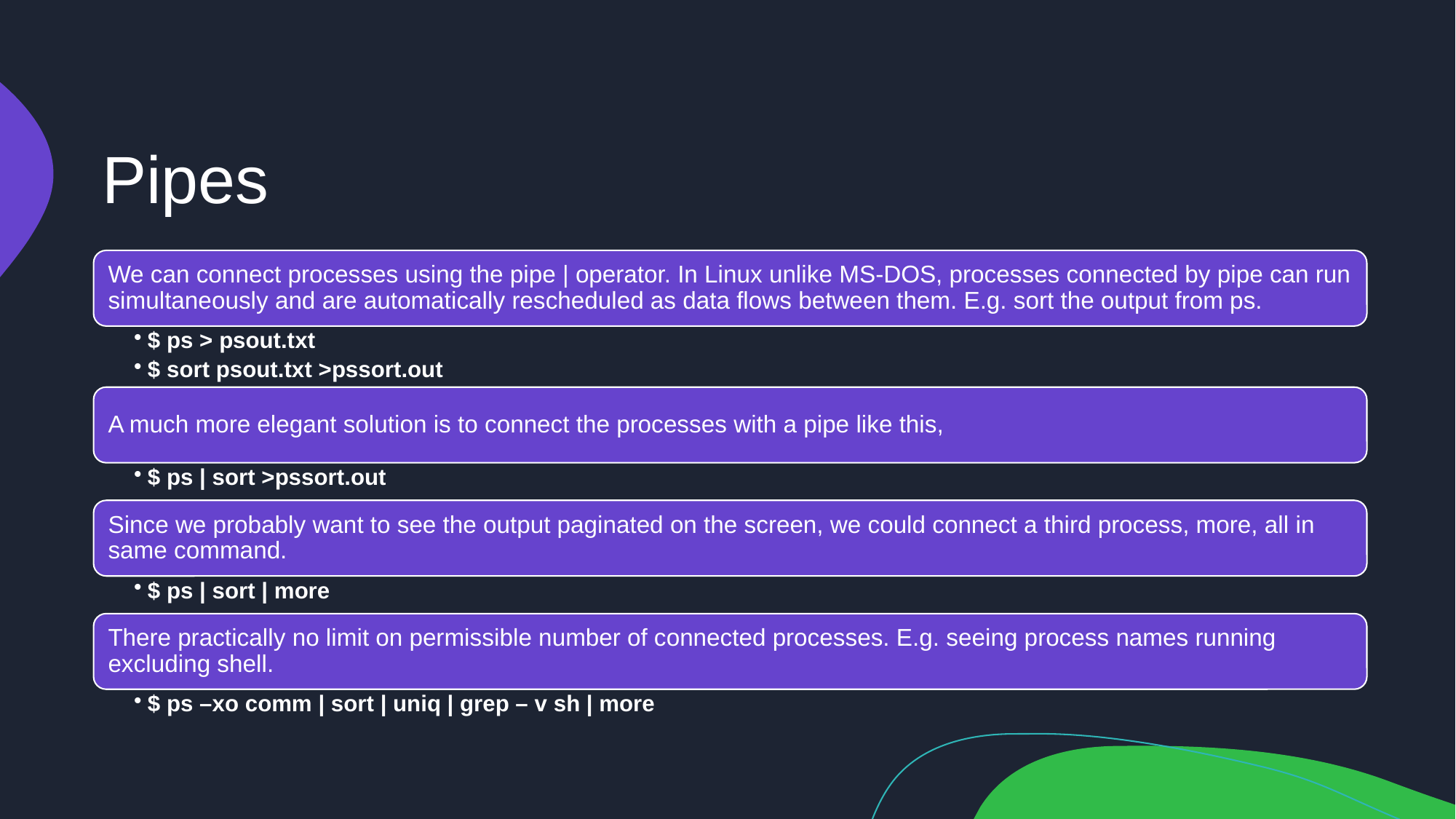

# Pipes
We can connect processes using the pipe | operator. In Linux unlike MS-DOS, processes connected by pipe can run simultaneously and are automatically rescheduled as data flows between them. E.g. sort the output from ps.
$ ps > psout.txt
$ sort psout.txt >pssort.out
A much more elegant solution is to connect the processes with a pipe like this,
$ ps | sort >pssort.out
Since we probably want to see the output paginated on the screen, we could connect a third process, more, all in same command.
$ ps | sort | more
There practically no limit on permissible number of connected processes. E.g. seeing process names running excluding shell.
$ ps –xo comm | sort | uniq | grep – v sh | more